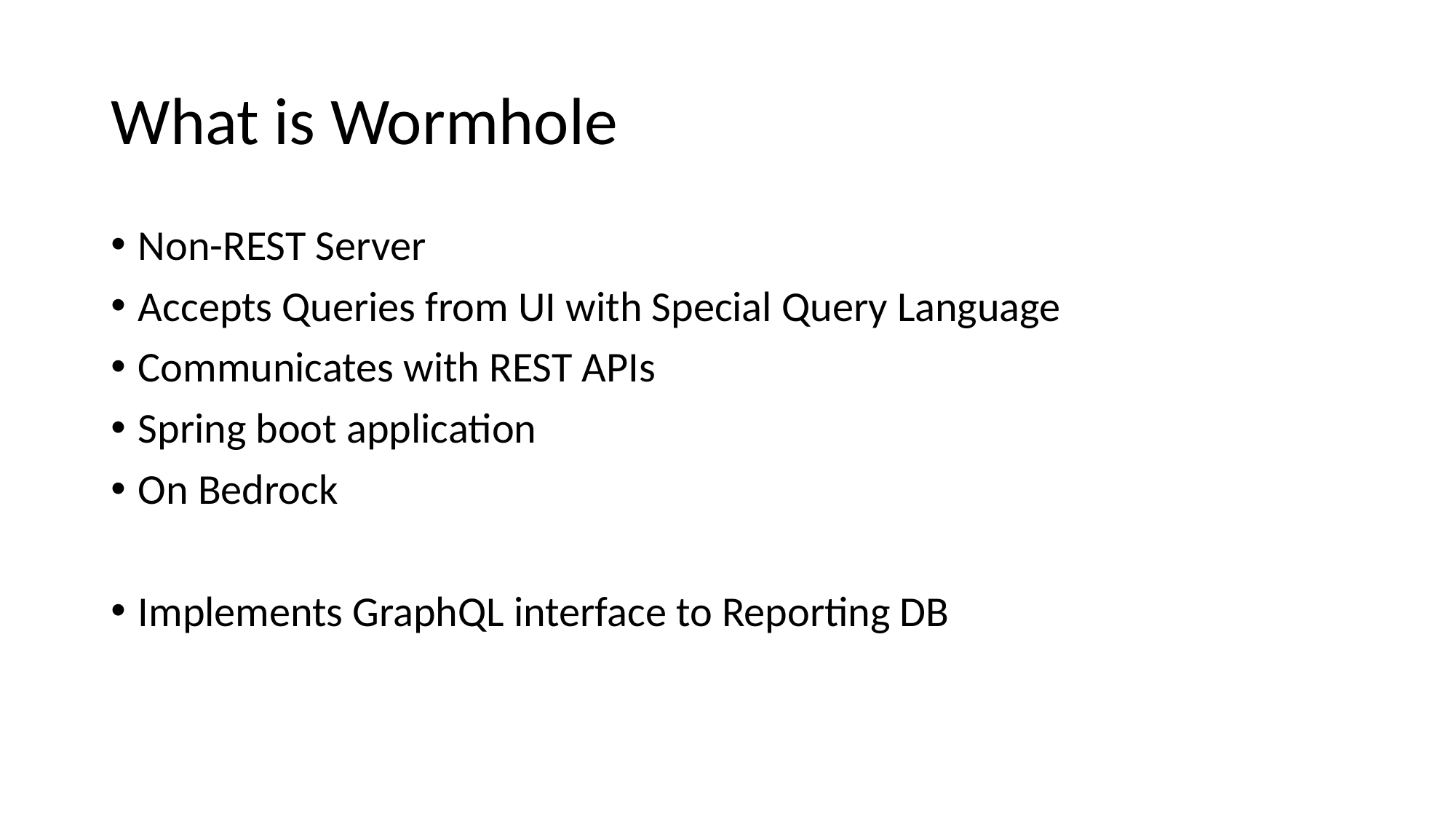

# What is Wormhole
Non-REST Server
Accepts Queries from UI with Special Query Language
Communicates with REST APIs
Spring boot application
On Bedrock

Implements GraphQL interface to Reporting DB